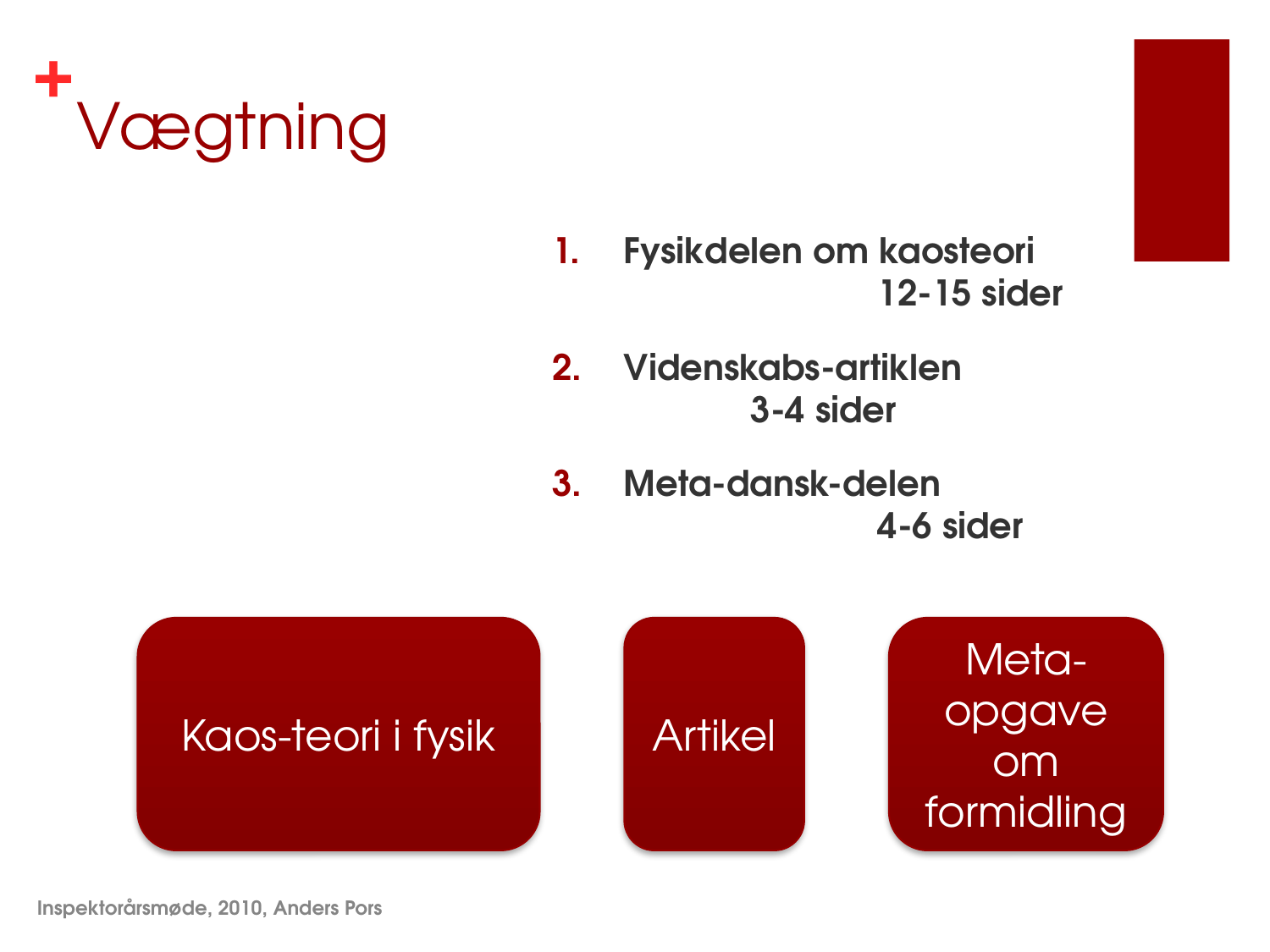

# Vægtning
Fysikdelen om kaosteori			12-15 sider
Videnskabs-artiklen			3-4 sider
Meta-dansk-delen				4-6 sider
Meta-opgave om formidling
Kaos-teori i fysik
Artikel
Inspektorårsmøde, 2010, Anders Pors